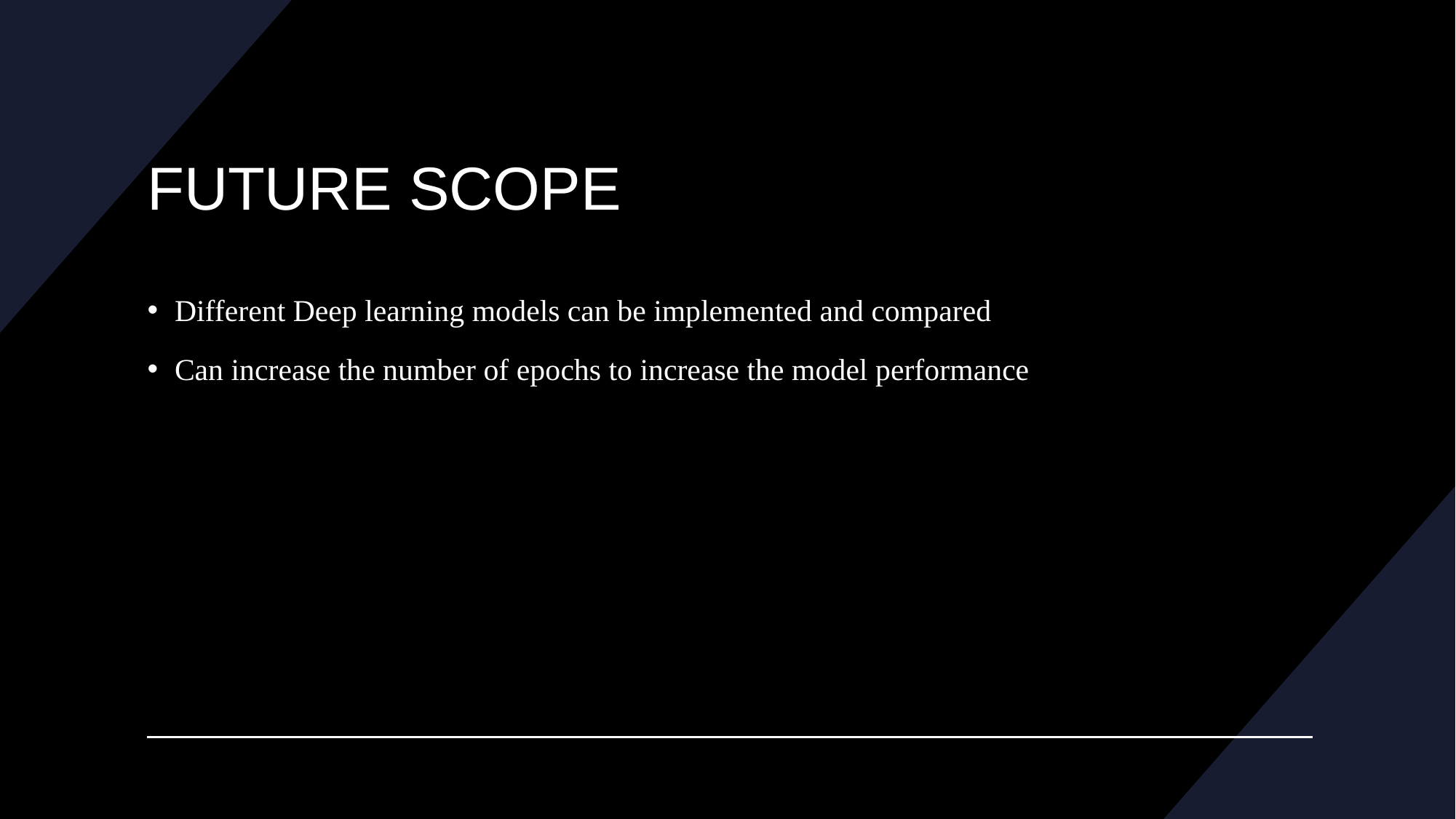

# FUTURE SCOPE
Different Deep learning models can be implemented and compared
Can increase the number of epochs to increase the model performance